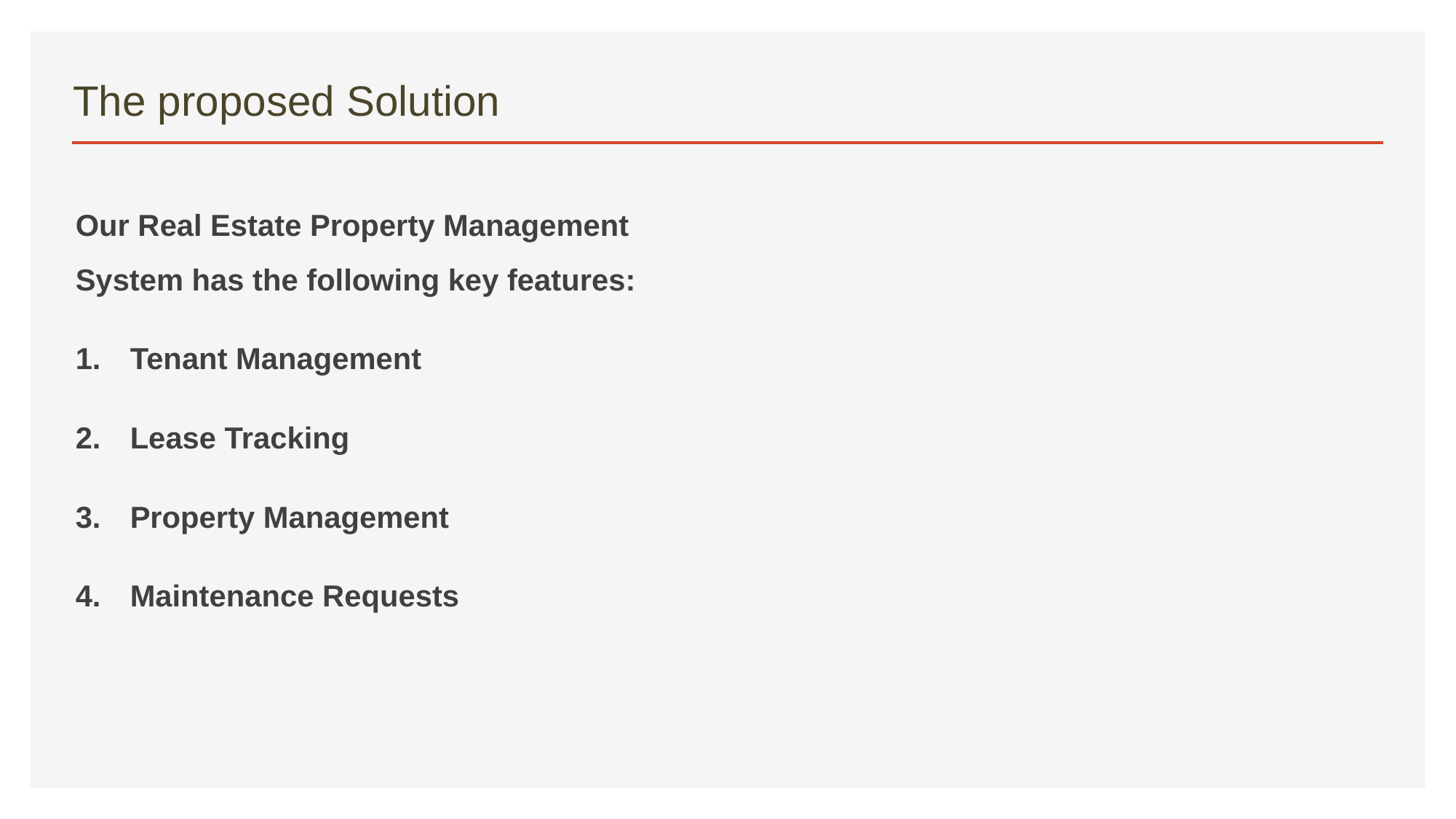

# The proposed Solution
Our Real Estate Property Management System has the following key features:
Tenant Management
Lease Tracking
Property Management
Maintenance Requests